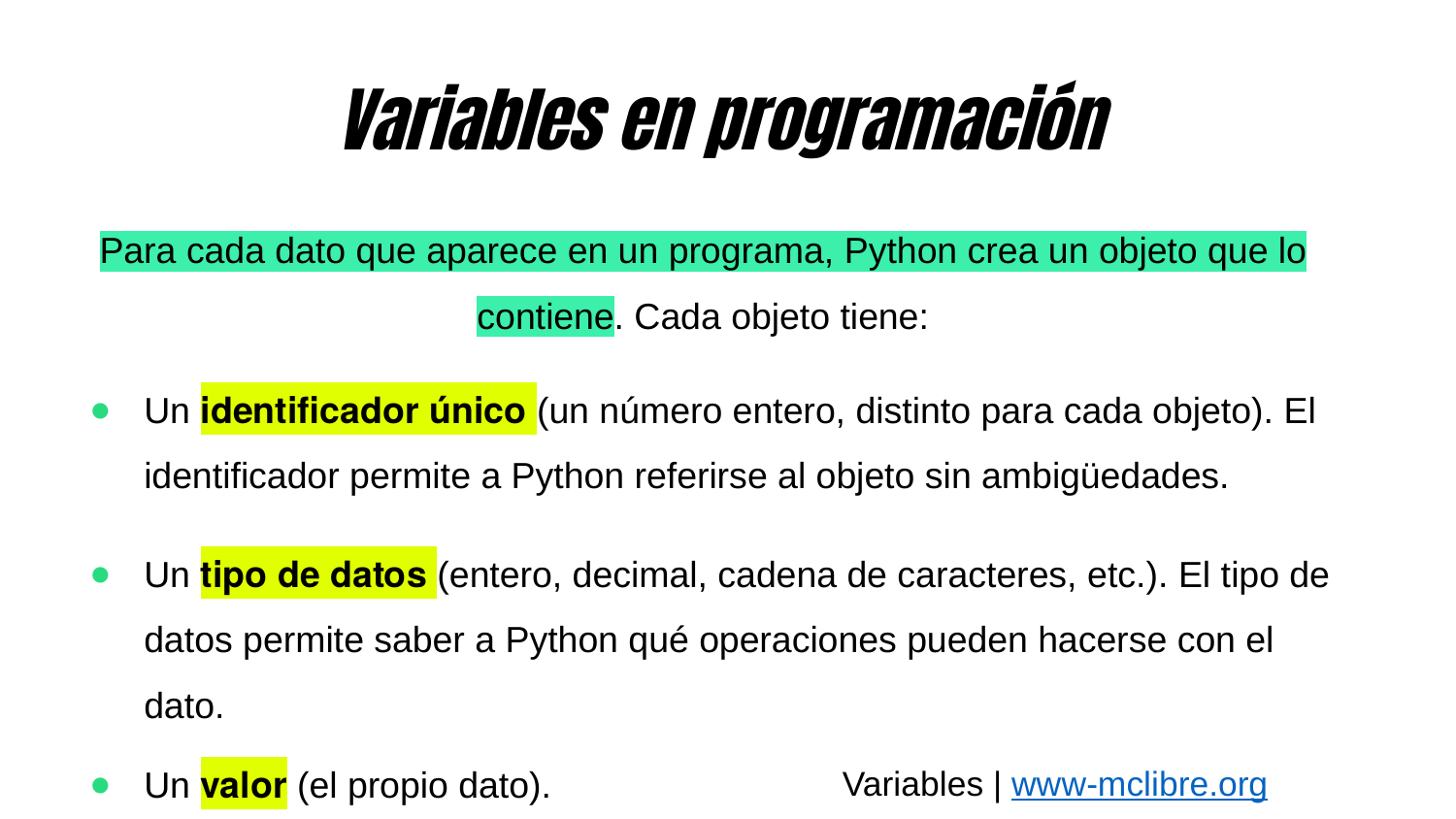

Variables en programación
Para cada dato que aparece en un programa, Python crea un objeto que lo contiene. Cada objeto tiene:
Un identificador único (un número entero, distinto para cada objeto). El identificador permite a Python referirse al objeto sin ambigüedades.

Un tipo de datos (entero, decimal, cadena de caracteres, etc.). El tipo de datos permite saber a Python qué operaciones pueden hacerse con el dato.

Un valor (el propio dato).
Variables | www-mclibre.org